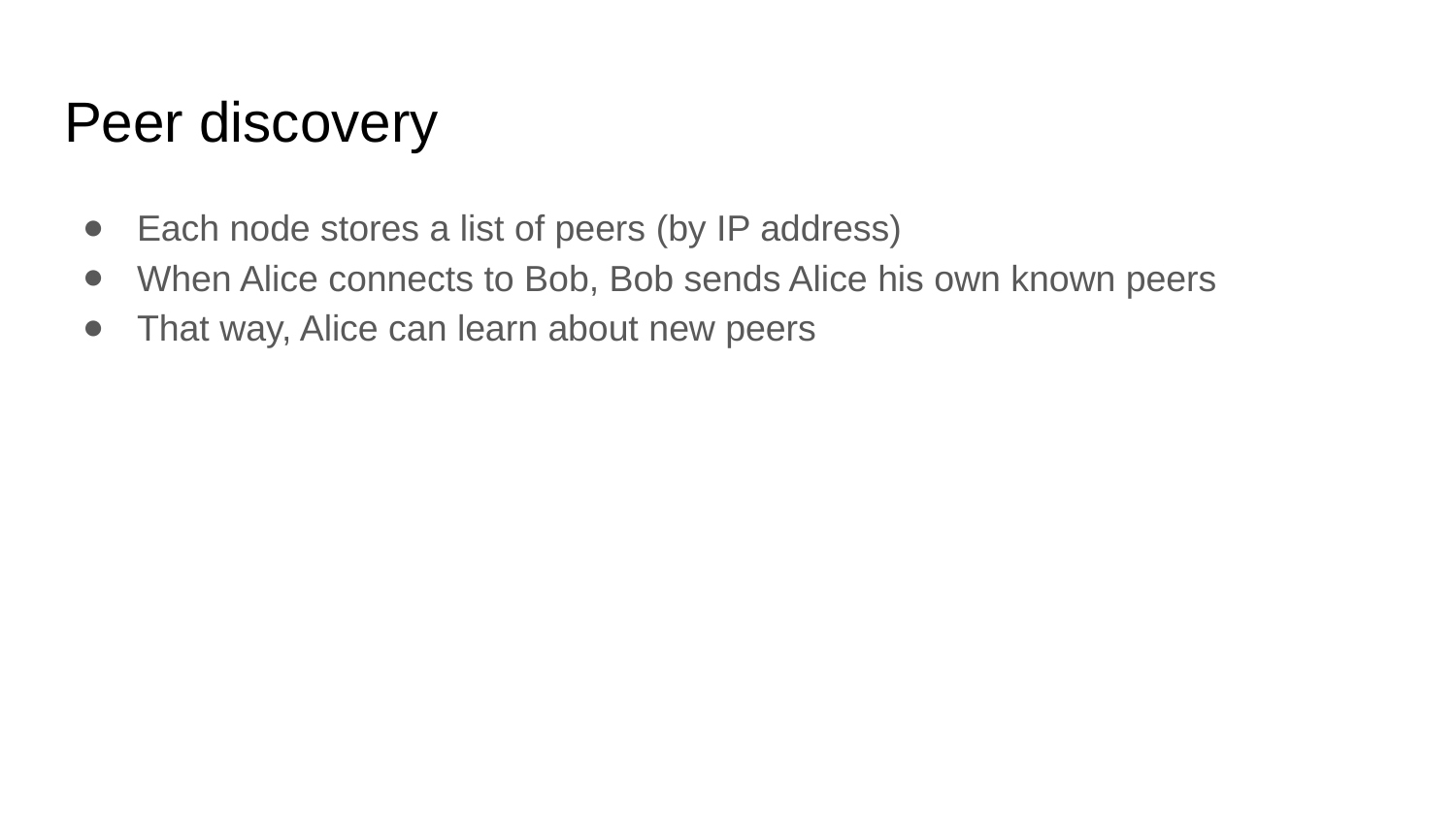

# Peer discovery
Each node stores a list of peers (by IP address)
When Alice connects to Bob, Bob sends Alice his own known peers
That way, Alice can learn about new peers